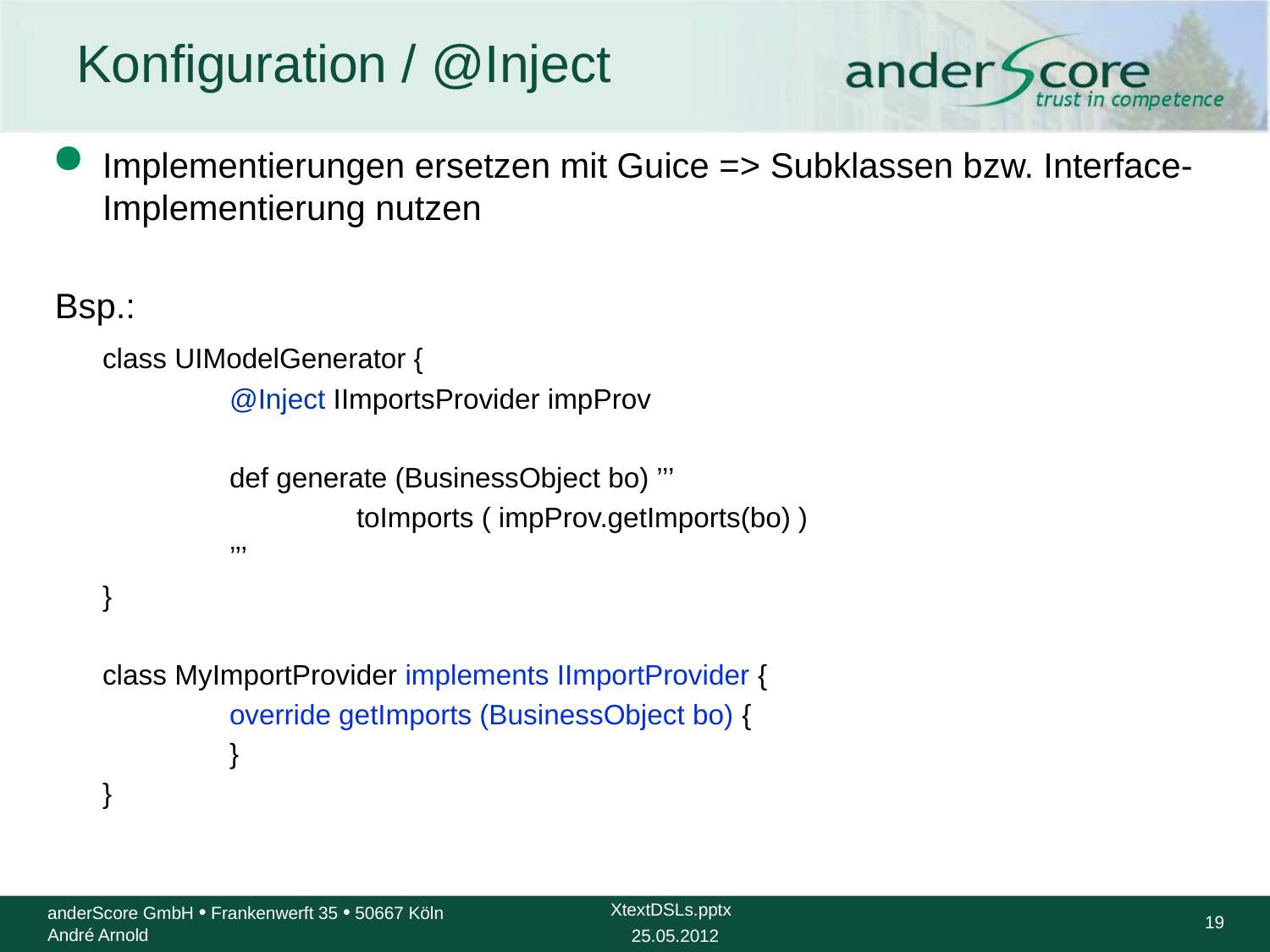

# Konfiguration / @Inject
Implementierungen ersetzen mit Guice => Subklassen bzw. Interface-Implementierung nutzen

Bsp.:
	class UIModelGenerator {
		@Inject IImportsProvider impProv

		def generate (BusinessObject bo) ’’’
			toImports ( impProv.getImports(bo) )
		’’’
	}

	class MyImportProvider implements IImportProvider {
		override getImports (BusinessObject bo) {
		}
	}